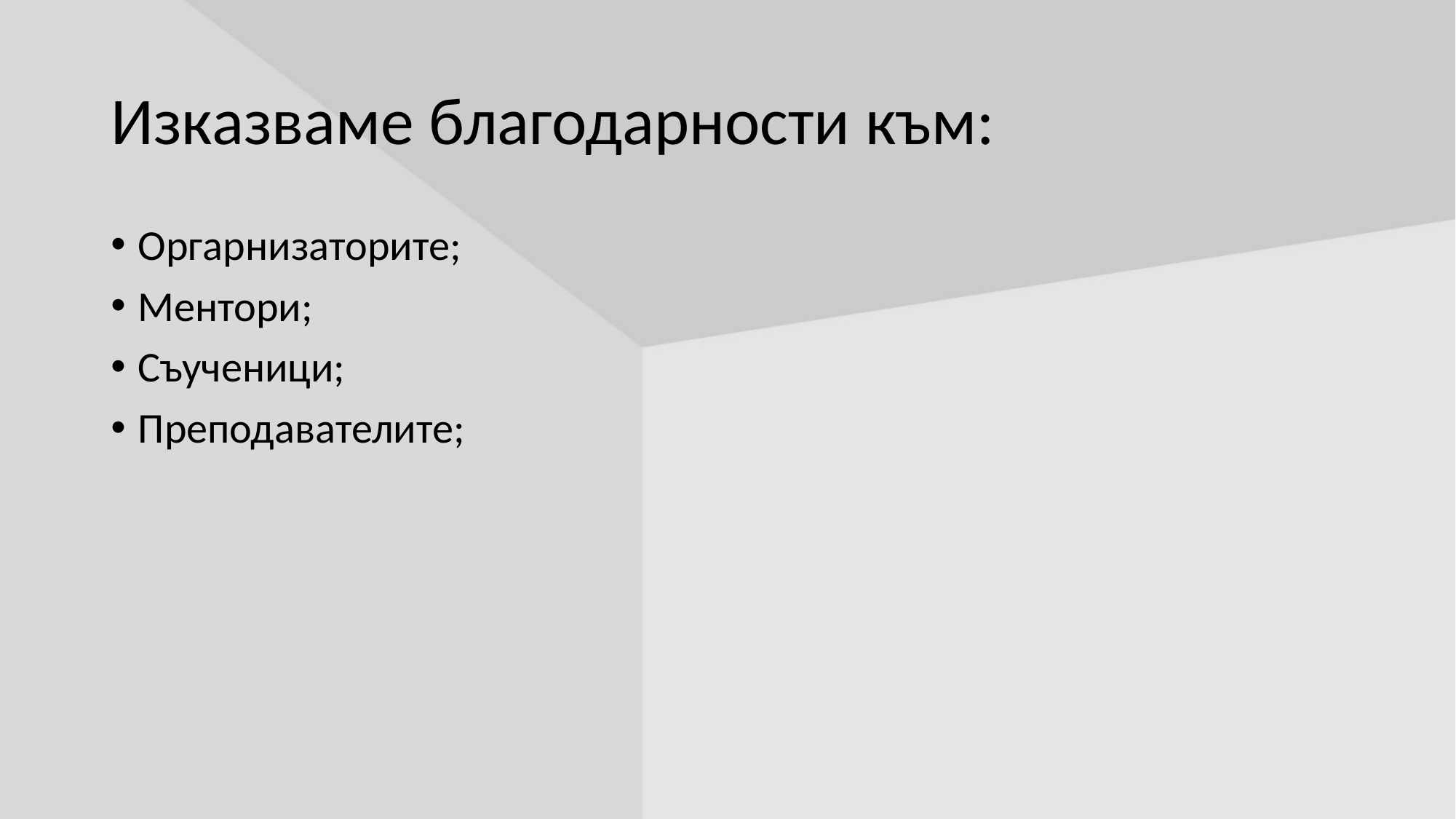

# Изказваме благодарности към:
Оргарнизаторите;
Ментори;
Съученици;
Преподавателите;